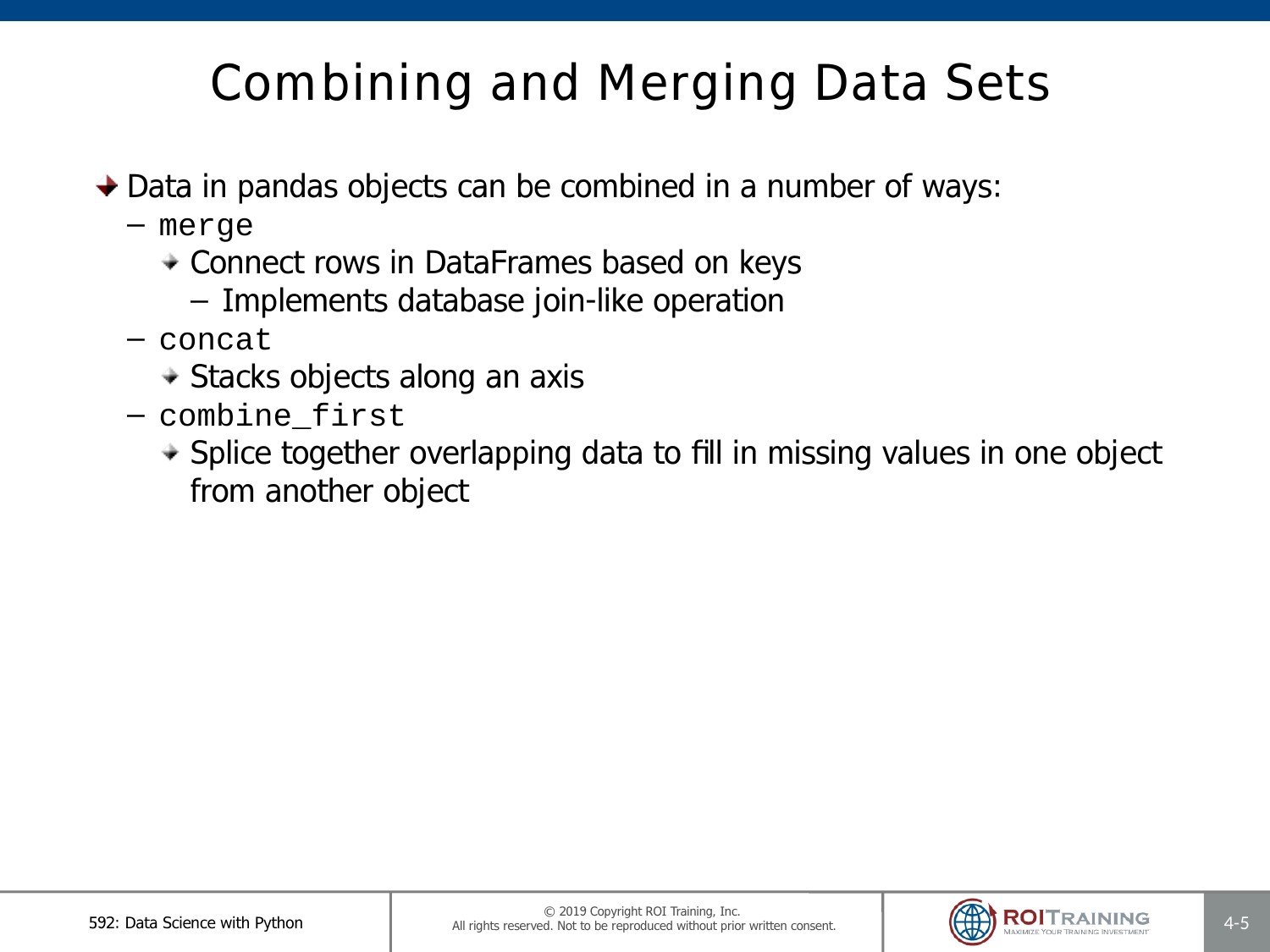

# Combining and Merging Data Sets
Data in pandas objects can be combined in a number of ways:
merge
Connect rows in DataFrames based on keys
Implements database join-like operation
concat
Stacks objects along an axis
combine_first
Splice together overlapping data to fill in missing values in one object from another object